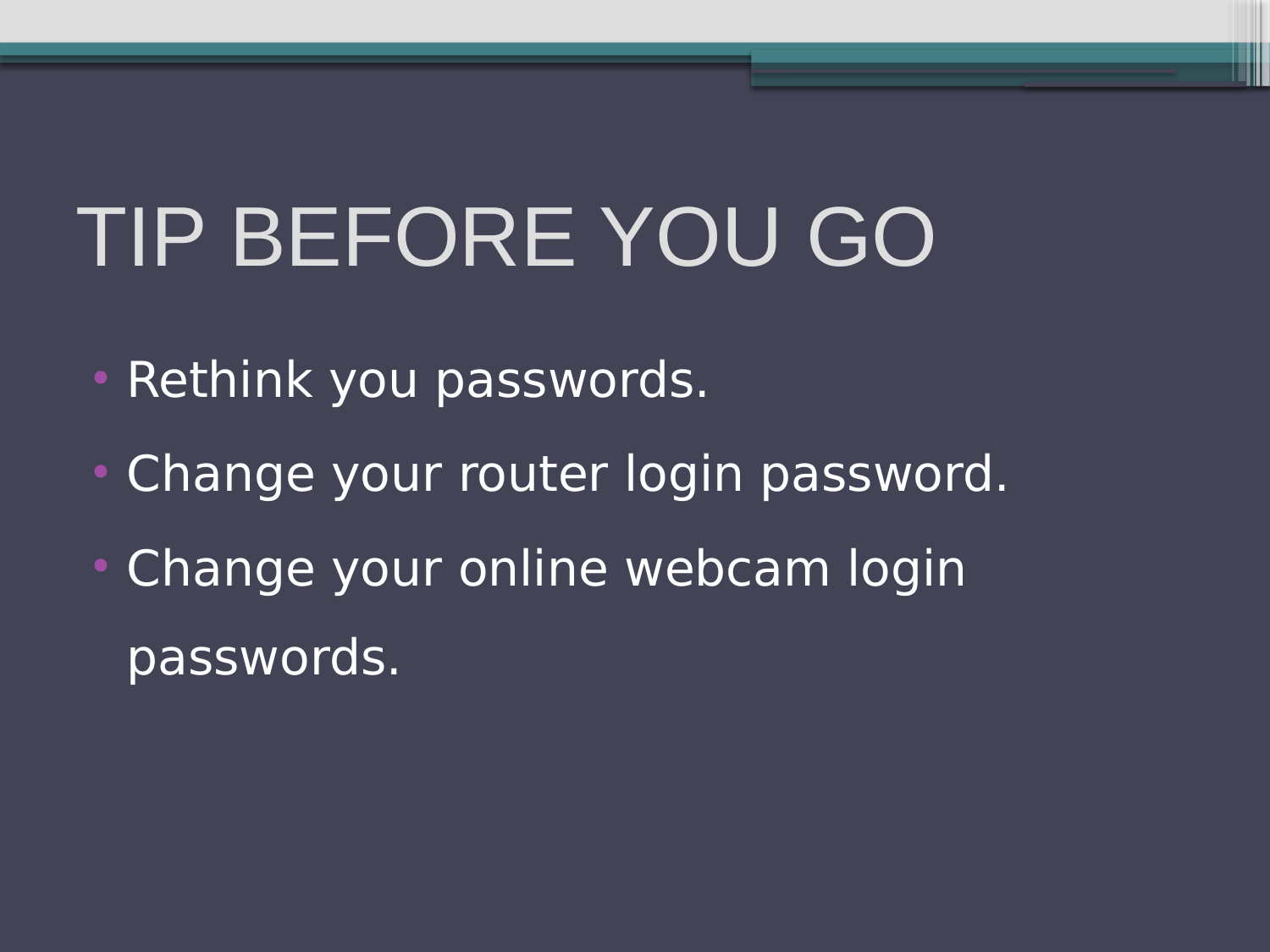

# TIP BEFORE YOU GO
Rethink you passwords.
Change your router login password.
Change your online webcam login passwords.